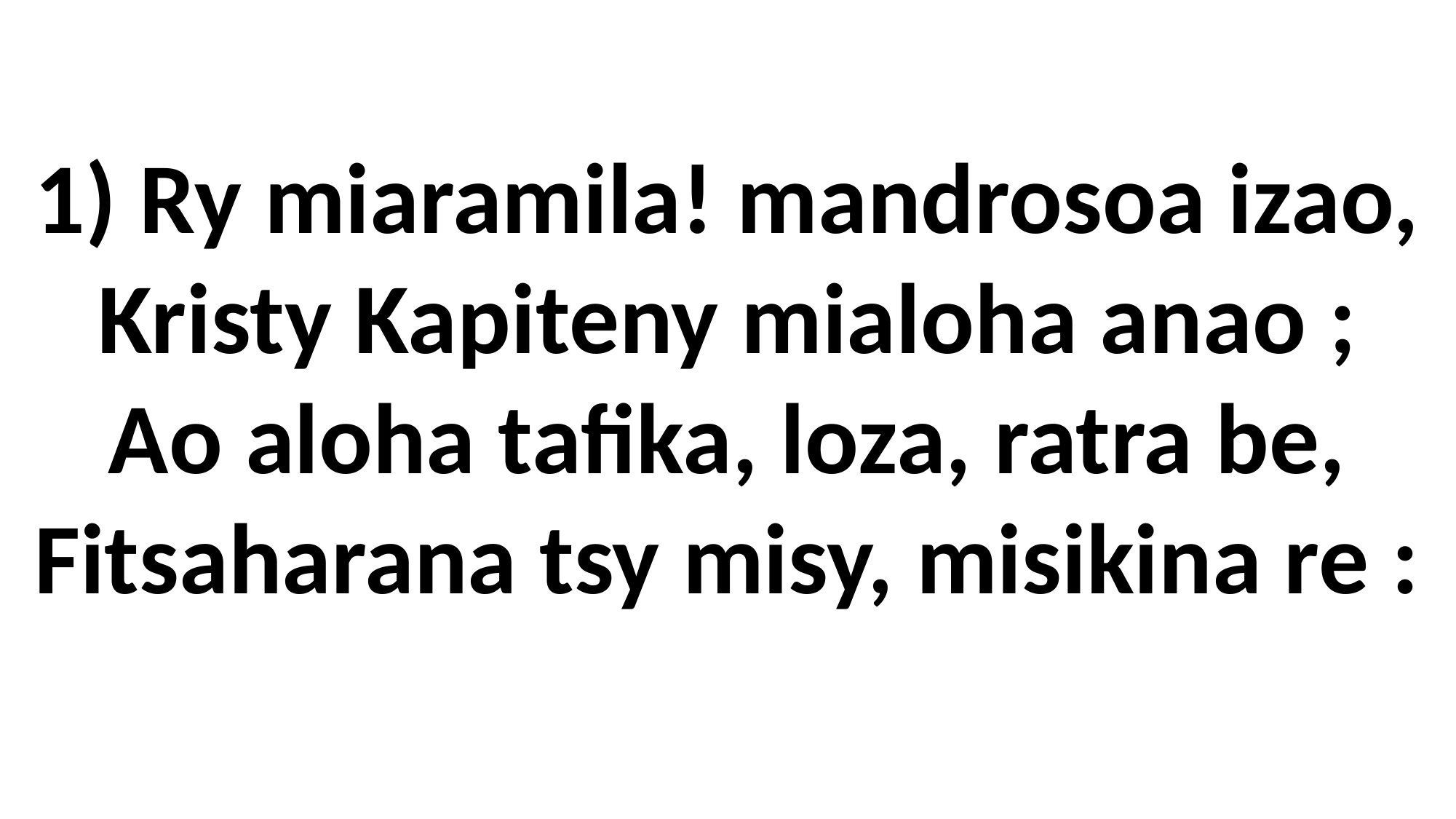

# 1) Ry miaramila! mandrosoa izao, Kristy Kapiteny mialoha anao ; Ao aloha tafika, loza, ratra be, Fitsaharana tsy misy, misikina re :